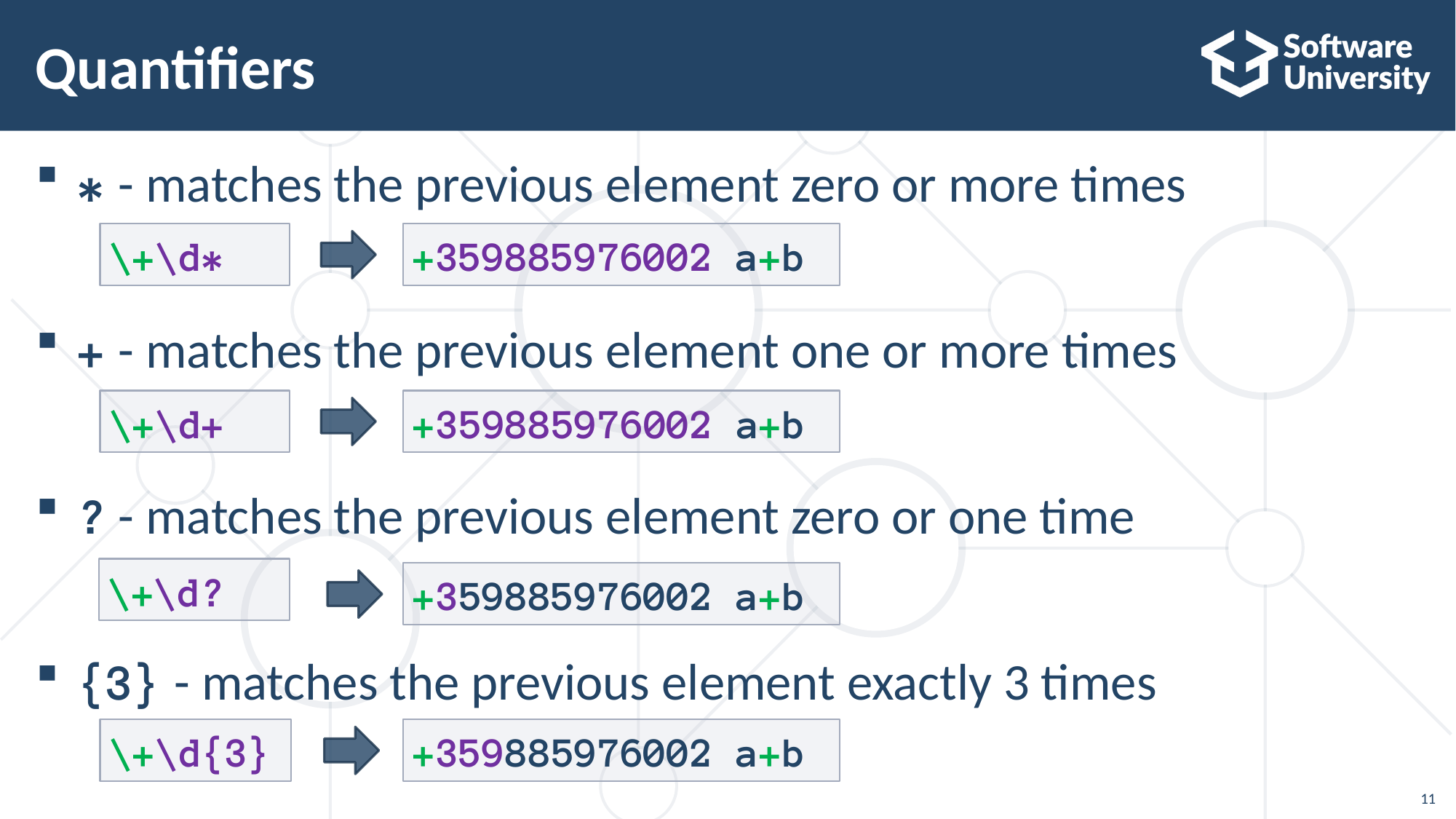

# Quantifiers
* - matches the previous element zero or more times

+ - matches the previous element one or more times

? - matches the previous element zero or one time

{3} - matches the previous element exactly 3 times

\+\d*
+359885976002 a+b

\+\d+
+359885976002 a+b

\+\d?
+359885976002 a+b

\+\d{3}
+359885976002 a+b

11